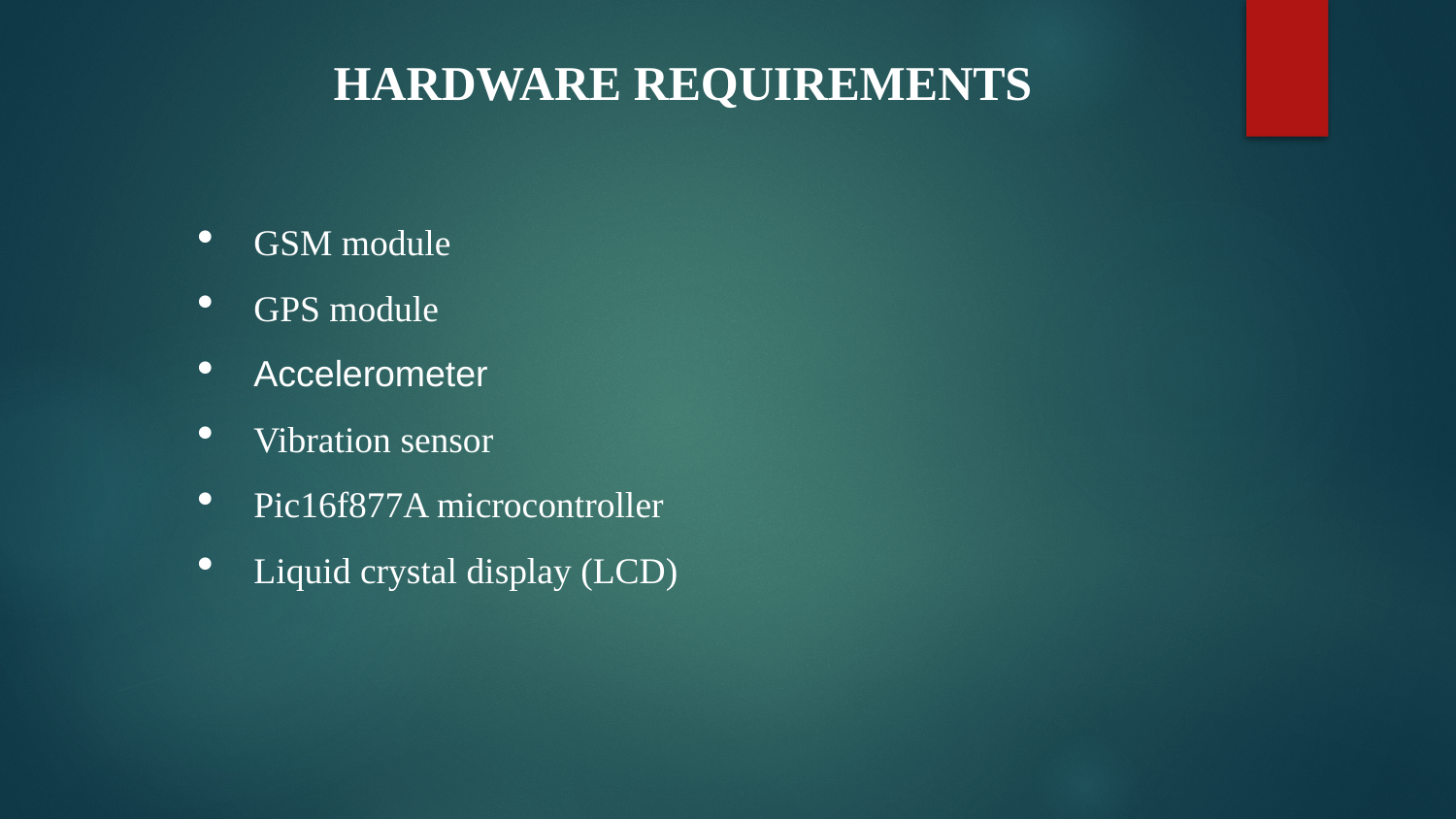

HARDWARE REQUIREMENTS
GSM module
GPS module
Accelerometer
Vibration sensor
Pic16f877A microcontroller
Liquid crystal display (LCD)